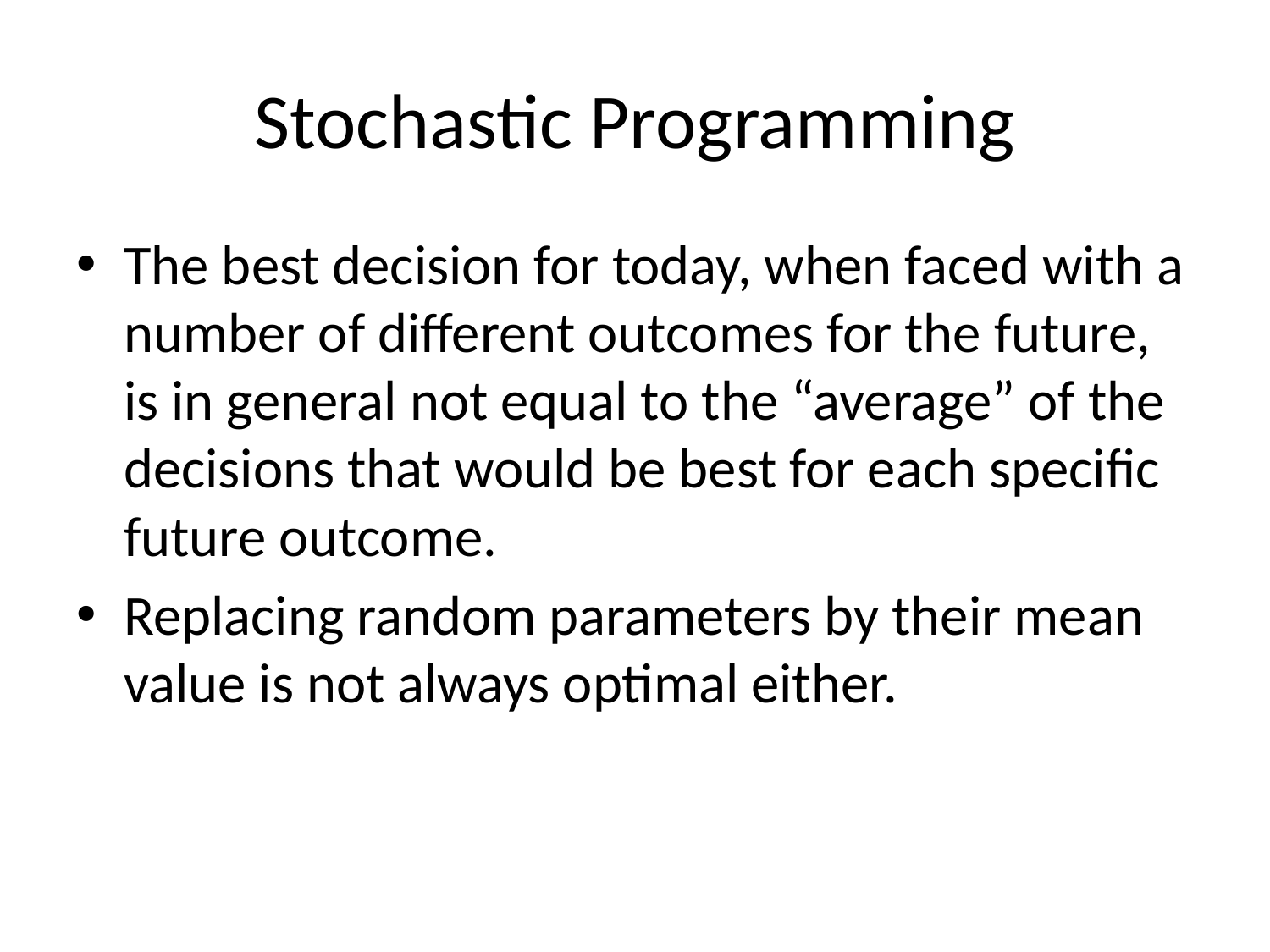

# Stochastic Programming
The best decision for today, when faced with a number of diﬀerent outcomes for the future, is in general not equal to the “average” of the decisions that would be best for each speciﬁc future outcome.
Replacing random parameters by their mean value is not always optimal either.